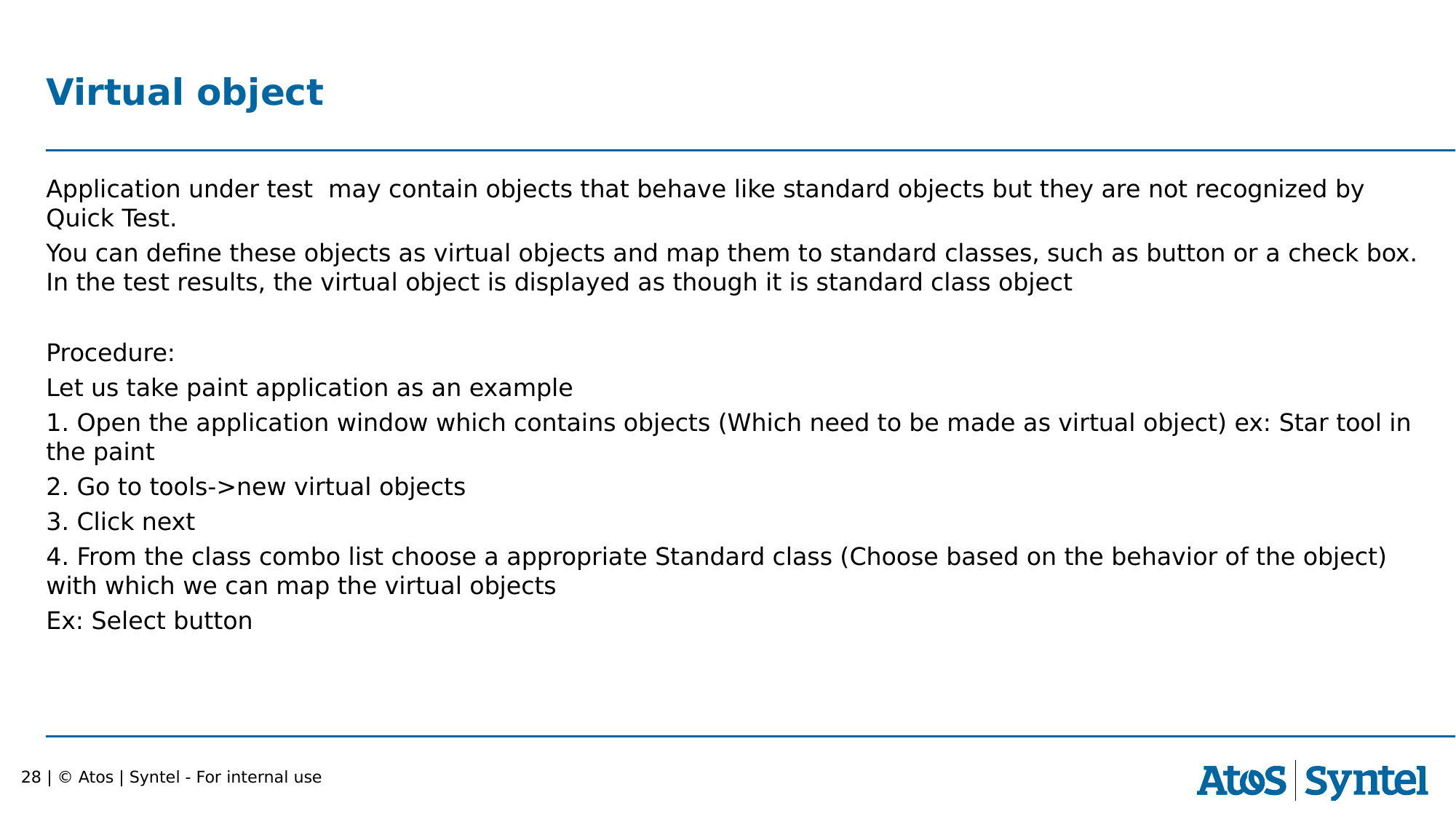

# Virtual object
Application under test  may contain objects that behave like standard objects but they are not recognized by Quick Test.
You can define these objects as virtual objects and map them to standard classes, such as button or a check box. In the test results, the virtual object is displayed as though it is standard class object

Procedure:
Let us take paint application as an example
1. Open the application window which contains objects (Which need to be made as virtual object) ex: Star tool in the paint
2. Go to tools->new virtual objects
3. Click next
4. From the class combo list choose a appropriate Standard class (Choose based on the behavior of the object) with which we can map the virtual objects
Ex: Select button